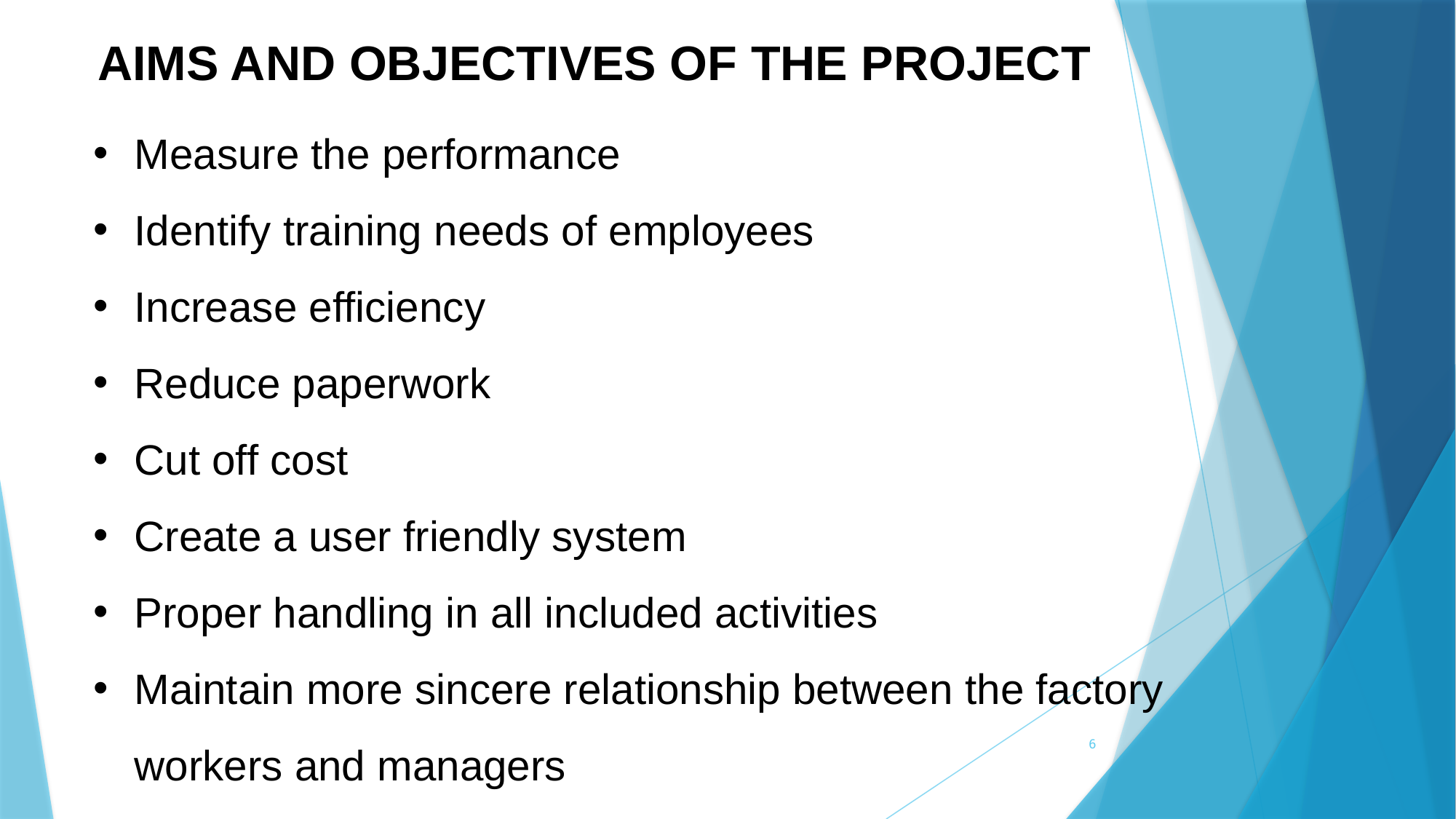

AIMS AND OBJECTIVES OF THE PROJECT
Measure the performance
Identify training needs of employees
Increase efficiency
Reduce paperwork
Cut off cost
Create a user friendly system
Proper handling in all included activities
Maintain more sincere relationship between the factory workers and managers

6